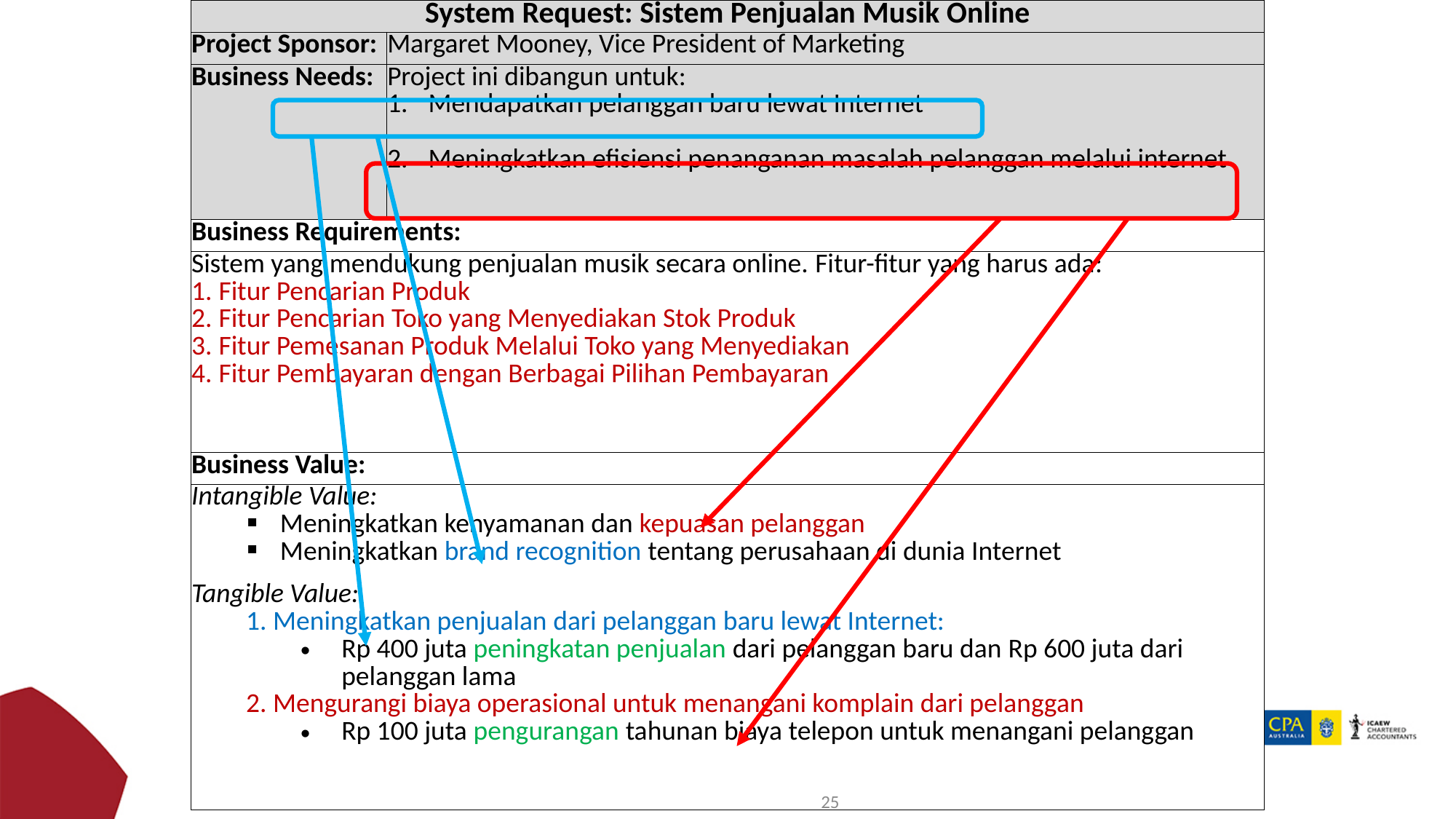

| System Request: Sistem Penjualan Musik Online |  |
| --- | --- |
| Project Sponsor: | Margaret Mooney, Vice President of Marketing |
| Business Needs: | Project ini dibangun untuk: Mendapatkan pelanggan baru lewat Internet Meningkatkan efisiensi penanganan masalah pelanggan melalui internet |
| Business Requirements: |  |
| Sistem yang mendukung penjualan musik secara online. Fitur-fitur yang harus ada: Fitur Pencarian Produk Fitur Pencarian Toko yang Menyediakan Stok Produk Fitur Pemesanan Produk Melalui Toko yang Menyediakan Fitur Pembayaran dengan Berbagai Pilihan Pembayaran |  |
| Business Value: |  |
| Intangible Value: Meningkatkan kenyamanan dan kepuasan pelanggan Meningkatkan brand recognition tentang perusahaan di dunia Internet Tangible Value: 1. Meningkatkan penjualan dari pelanggan baru lewat Internet: Rp 400 juta peningkatan penjualan dari pelanggan baru dan Rp 600 juta dari pelanggan lama 2. Mengurangi biaya operasional untuk menangani komplain dari pelanggan Rp 100 juta pengurangan tahunan biaya telepon untuk menangani pelanggan |  |

25